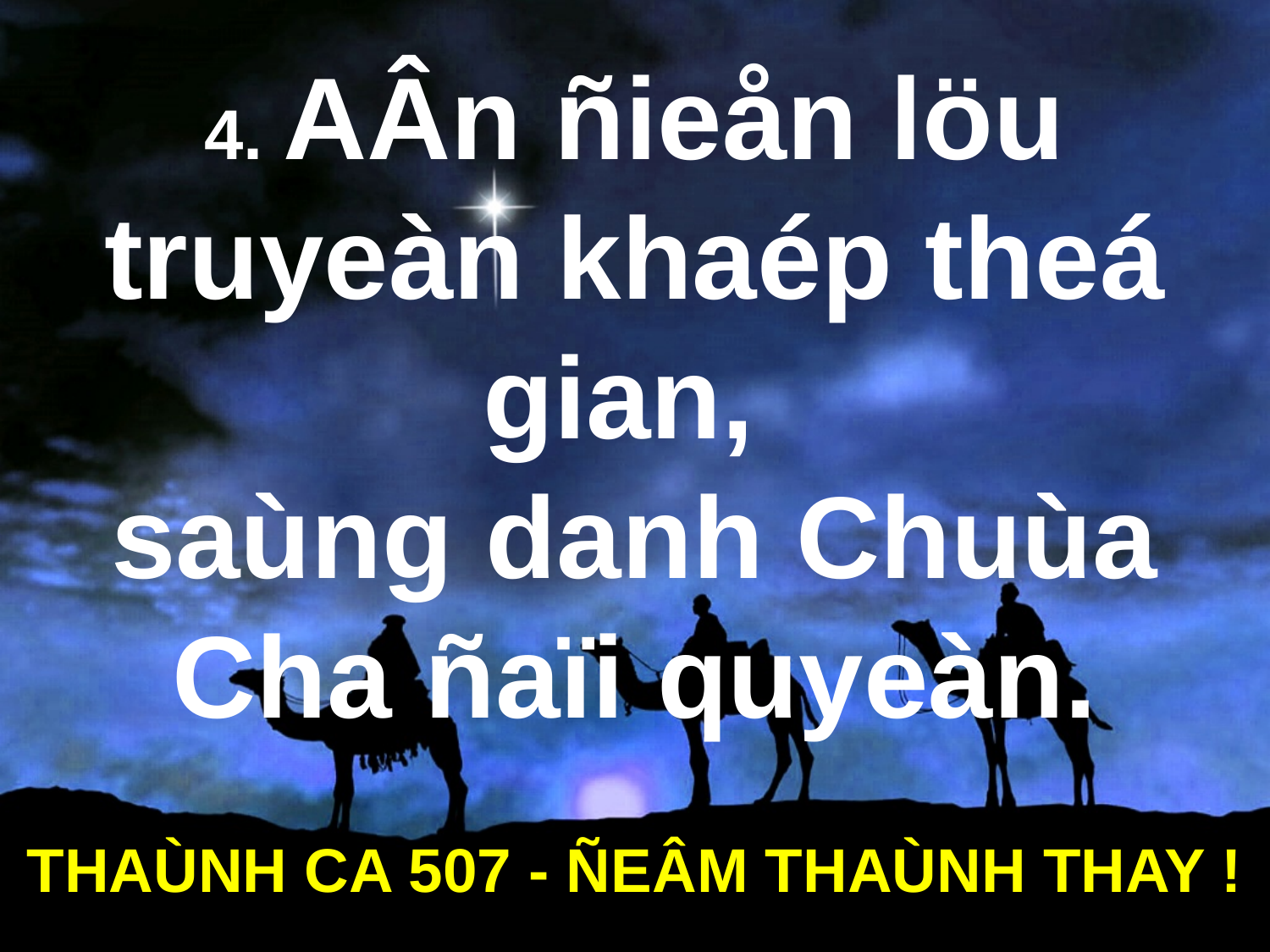

4. AÂn ñieån löu truyeàn khaép theá gian,
saùng danh Chuùa Cha ñaïi quyeàn.
THAÙNH CA 507 - ÑEÂM THAÙNH THAY !